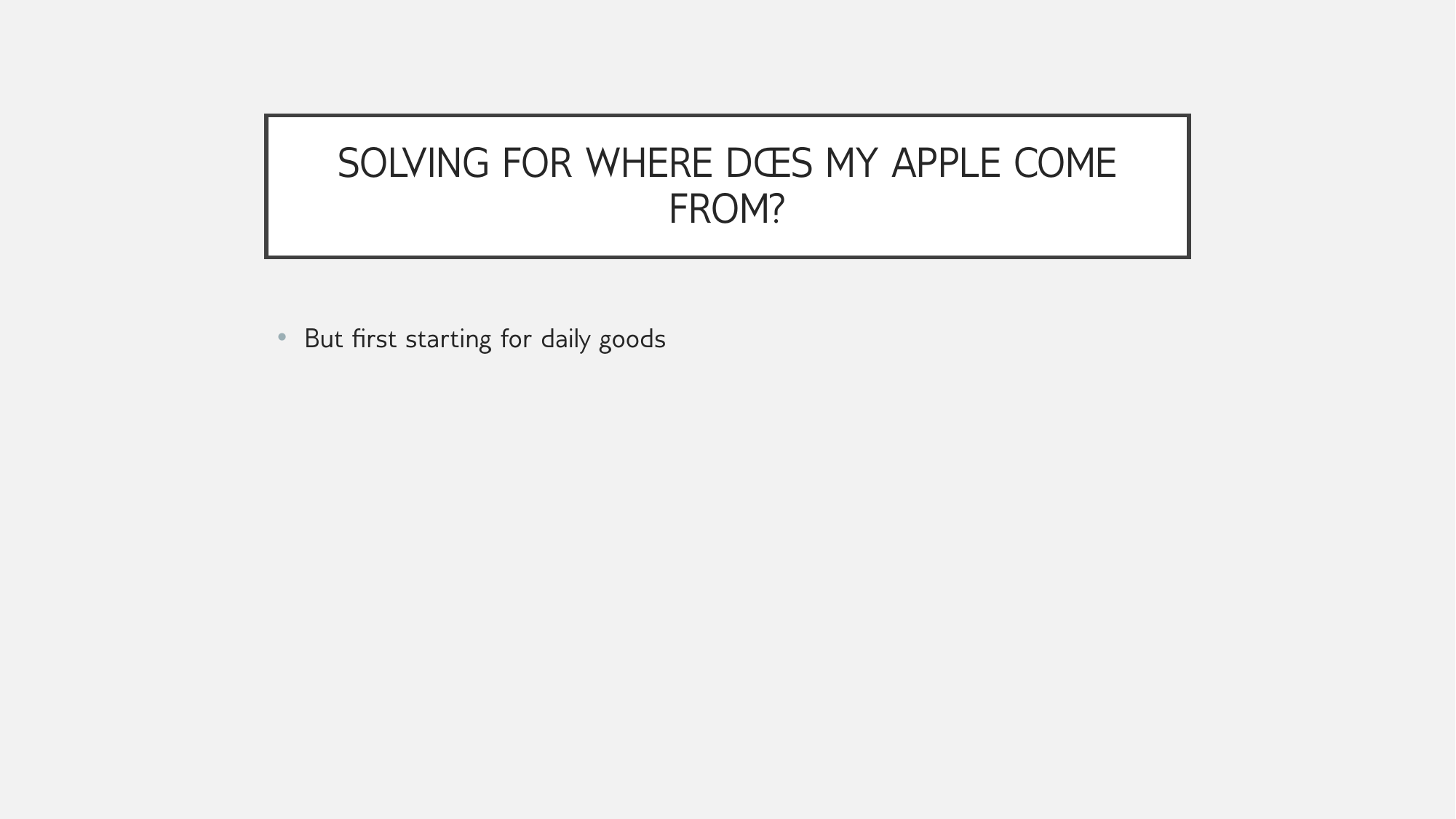

# SOLVING FOR WHERE DOES MY APPLE COME FROM?
But first starting for daily goods